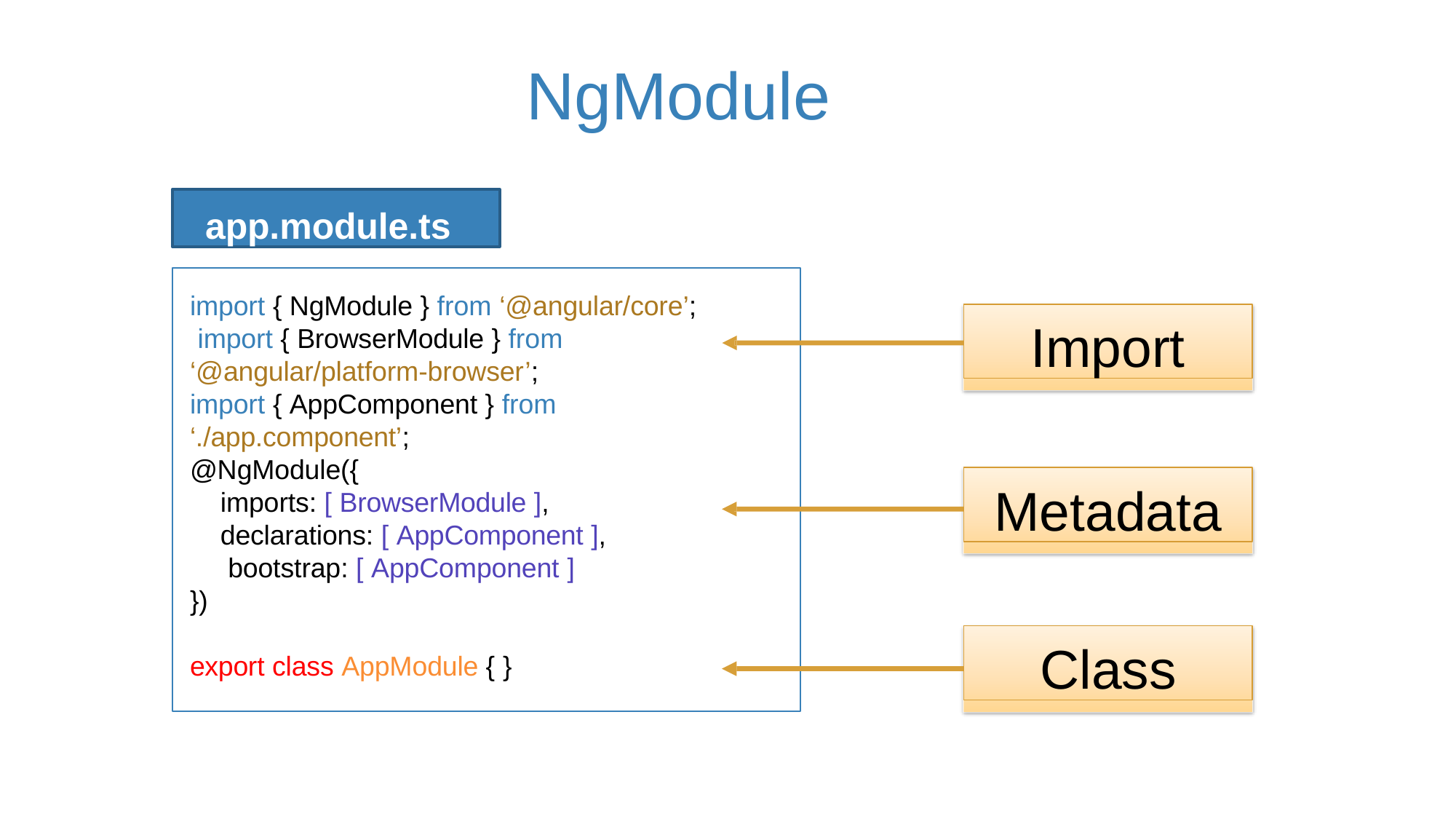

# NgModule
app.module.ts

import { NgModule } from ‘@angular/core’;  import { BrowserModule } from  ‘@angular/platform-browser’;
import { AppComponent } from ‘./app.component’;

Import

@NgModule({
imports: [ BrowserModule ],  declarations: [ AppComponent ],  bootstrap: [ AppComponent ]
})

Metadata

Class
export class AppModule { }